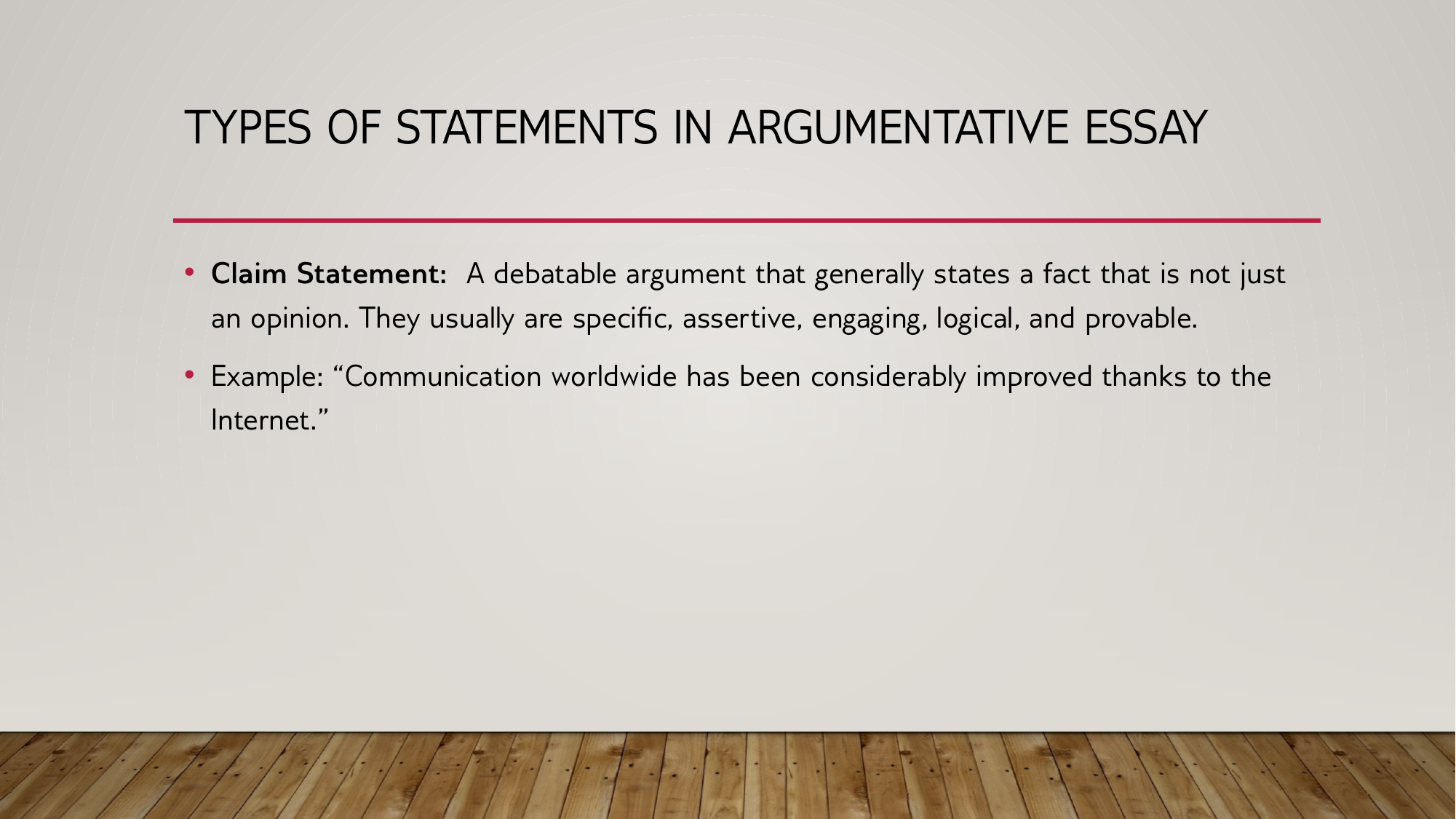

# Types of statements in argumentative essay
Claim Statement:  A debatable argument that generally states a fact that is not just an opinion. They usually are specific, assertive, engaging, logical, and provable.
Example: “Communication worldwide has been considerably improved thanks to the Internet.”